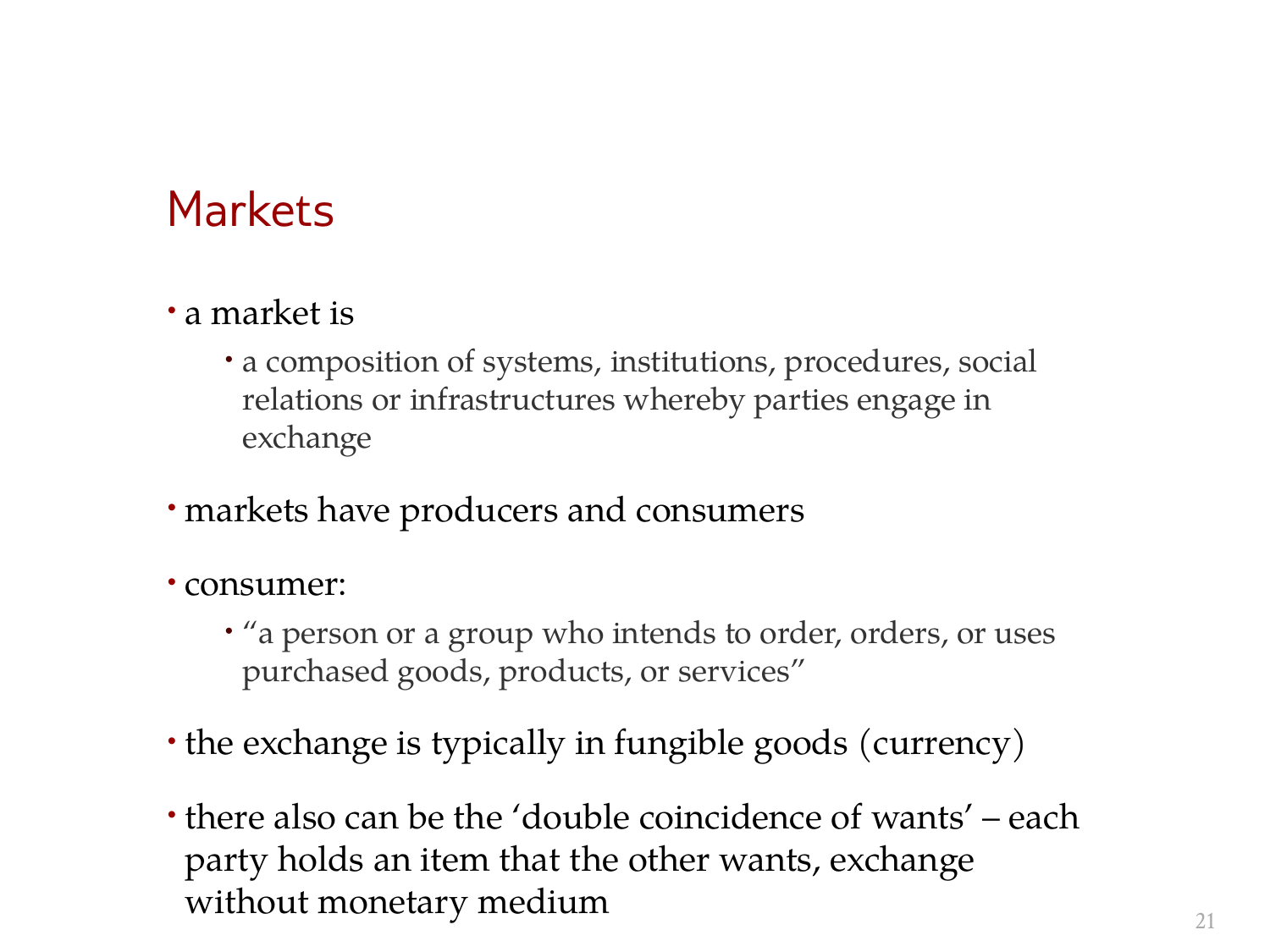

# Markets
a market is
a composition of systems, institutions, procedures, social relations or infrastructures whereby parties engage in exchange
markets have producers and consumers
consumer:
“a person or a group who intends to order, orders, or uses purchased goods, products, or services”
the exchange is typically in fungible goods (currency)
there also can be the ‘double coincidence of wants’ – each party holds an item that the other wants, exchange without monetary medium
21